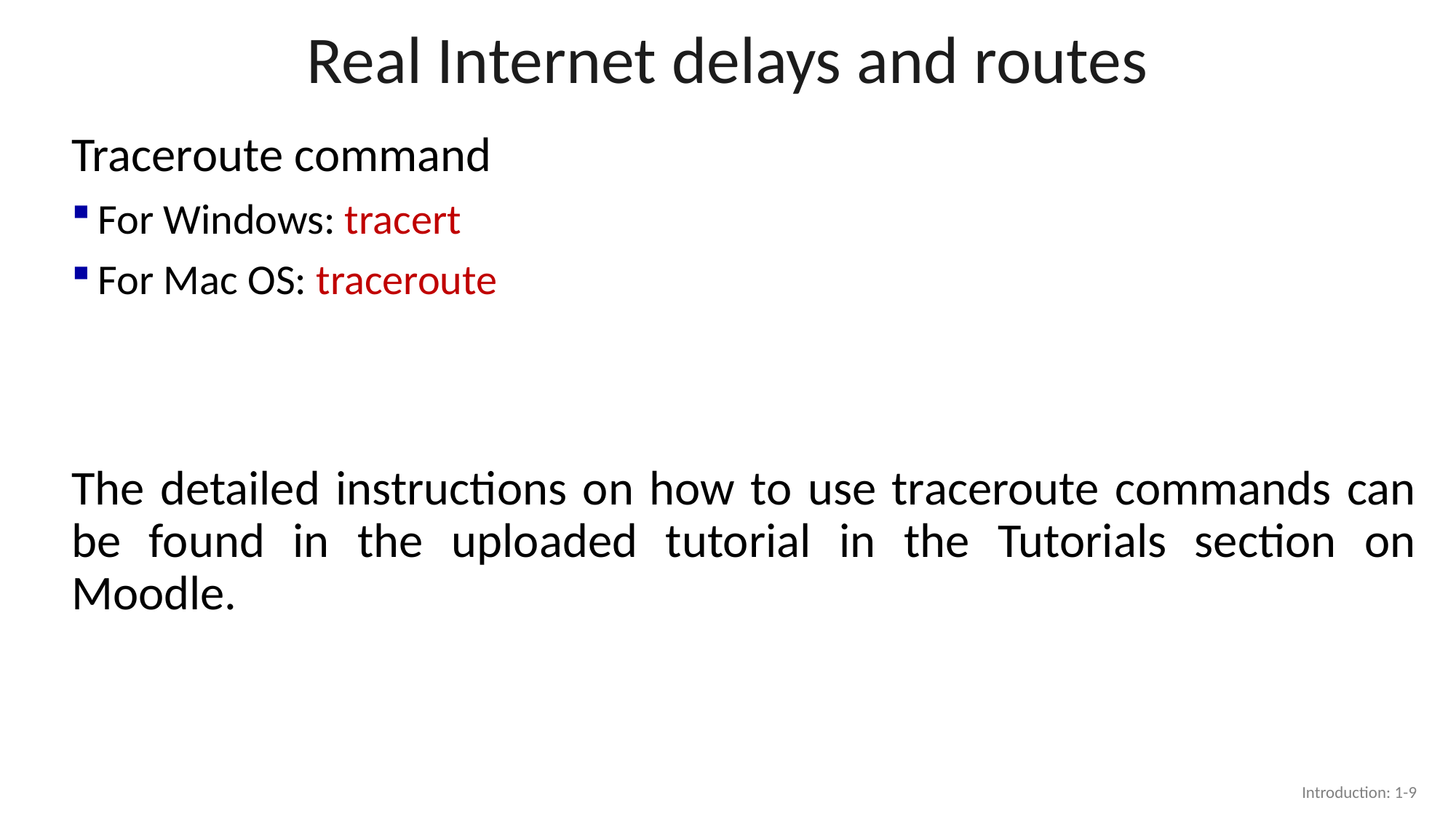

# Real Internet delays and routes
Traceroute command
For Windows: tracert
For Mac OS: traceroute

The detailed instructions on how to use traceroute commands can be found in the uploaded tutorial in the Tutorials section on Moodle.
Introduction: 1-9